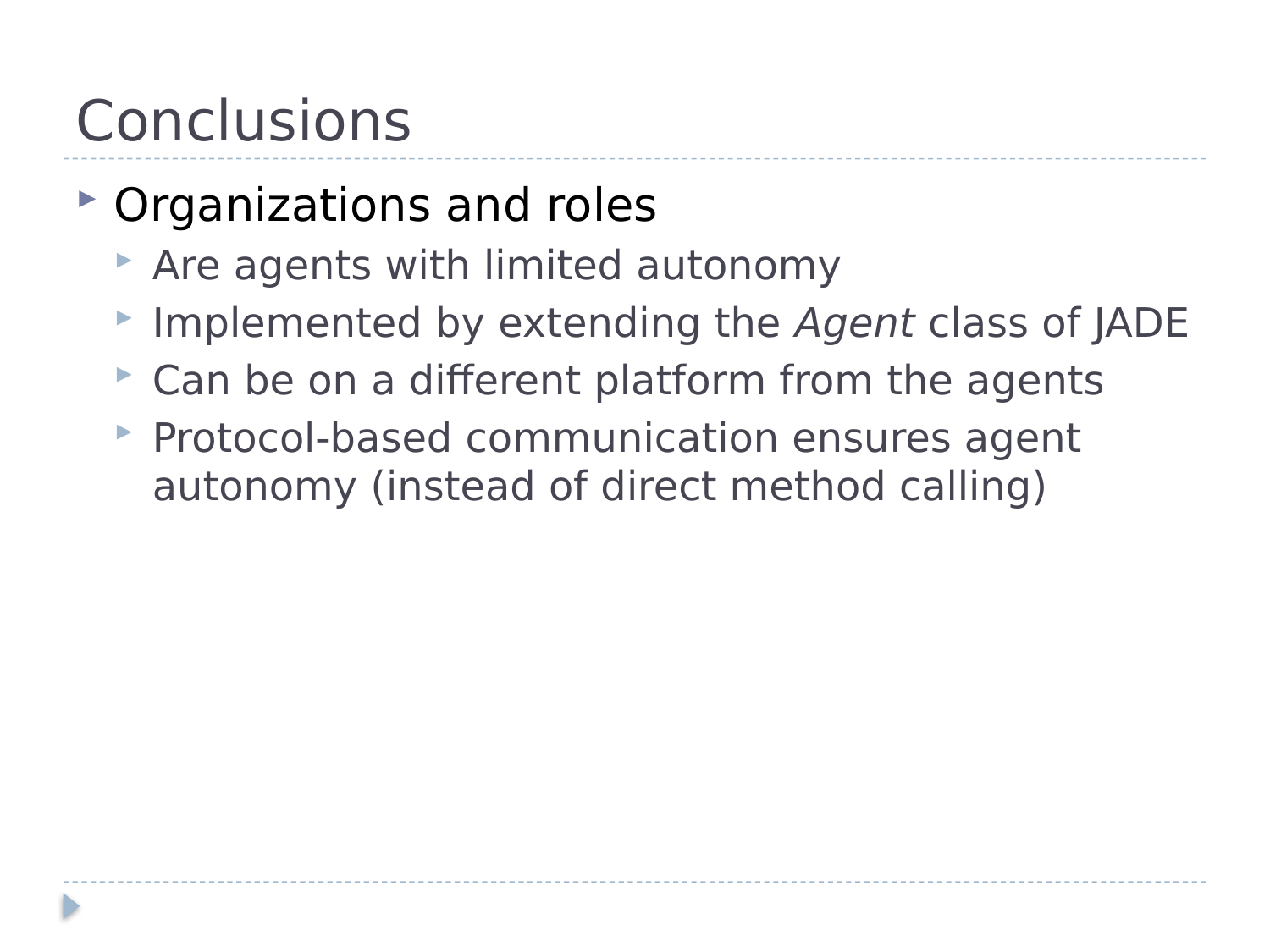

# Conclusions
Organizations and roles
Are agents with limited autonomy
Implemented by extending the Agent class of JADE
Can be on a different platform from the agents
Protocol-based communication ensures agent autonomy (instead of direct method calling)